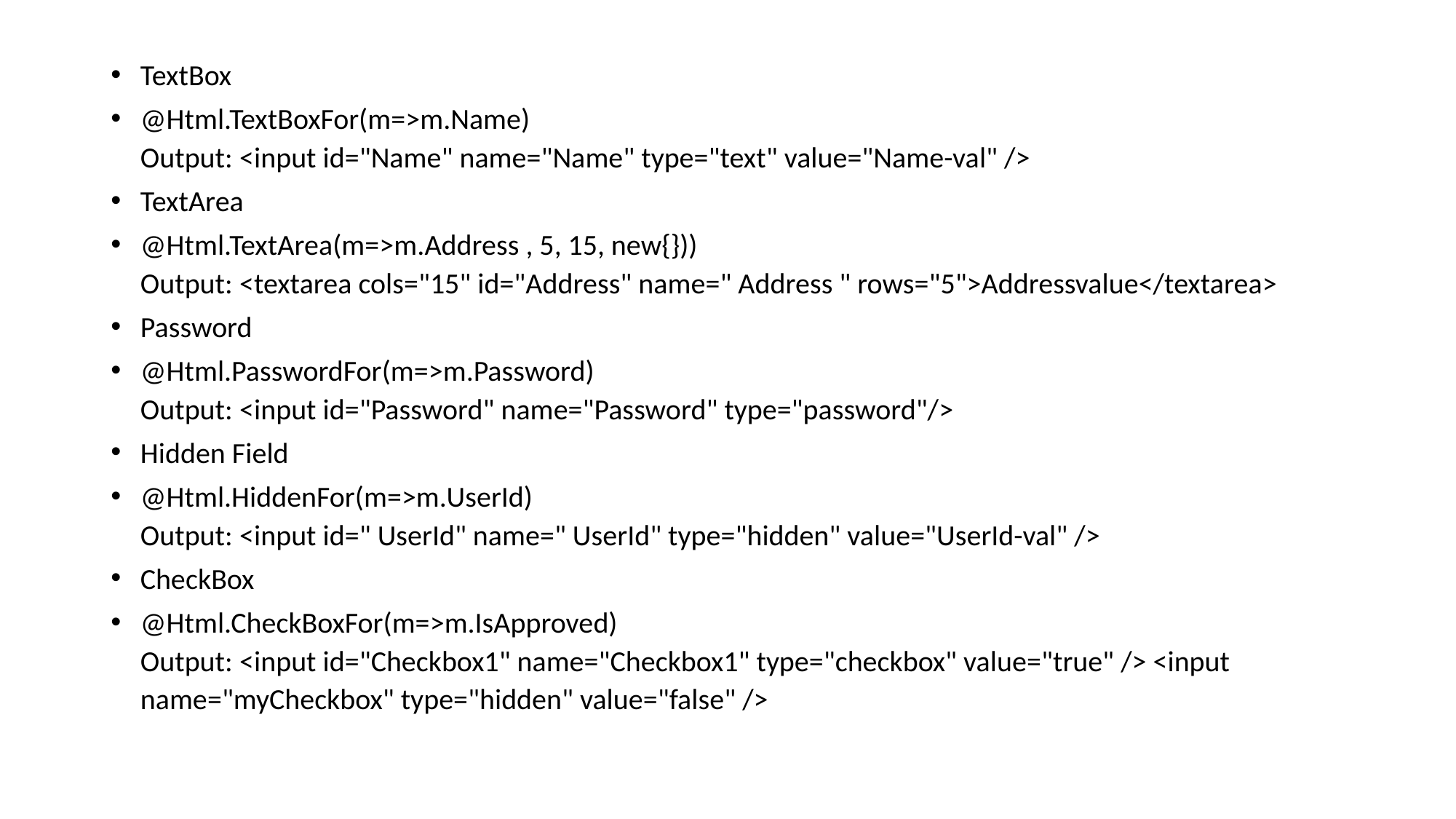

TextBox
@Html.TextBoxFor(m=>m.Name) 
Output: <input id="Name" name="Name" type="text" value="Name-val" />
TextArea
@Html.TextArea(m=>m.Address , 5, 15, new{})) 
Output: <textarea cols="15" id="Address" name=" Address " rows="5">Addressvalue</textarea>
Password
@Html.PasswordFor(m=>m.Password) 
Output: <input id="Password" name="Password" type="password"/>
Hidden Field
@Html.HiddenFor(m=>m.UserId) 
Output: <input id=" UserId" name=" UserId" type="hidden" value="UserId-val" />
CheckBox
@Html.CheckBoxFor(m=>m.IsApproved) 
Output: <input id="Checkbox1" name="Checkbox1" type="checkbox" value="true" /> <input name="myCheckbox" type="hidden" value="false" />